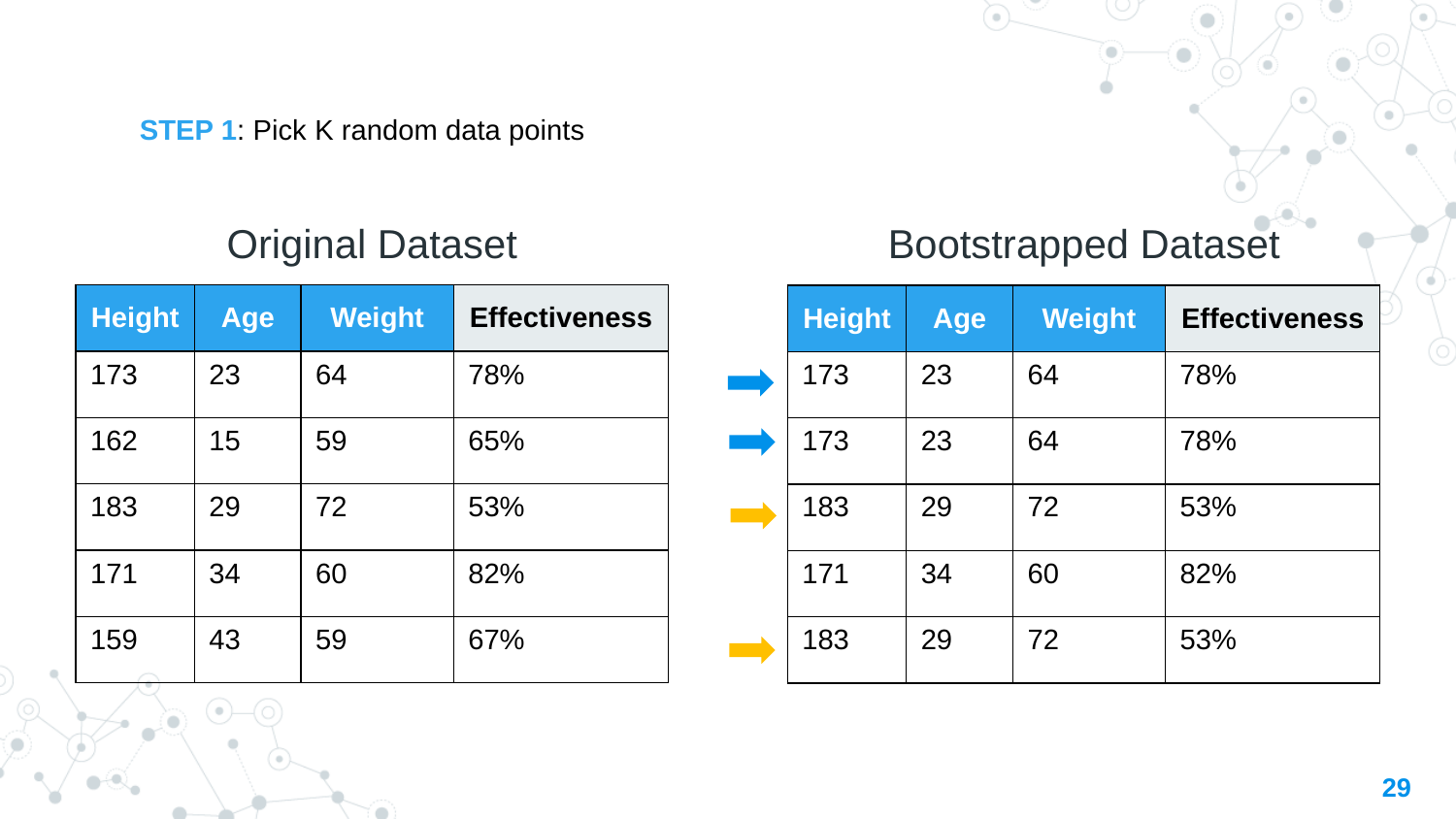

# STEP 1: Pick K random data points
Original Dataset
Bootstrapped Dataset
| Height | Age | Weight | Effectiveness |
| --- | --- | --- | --- |
| 173 | 23 | 64 | 78% |
| 162 | 15 | 59 | 65% |
| 183 | 29 | 72 | 53% |
| 171 | 34 | 60 | 82% |
| 159 | 43 | 59 | 67% |
| Height | Age | Weight | Effectiveness |
| --- | --- | --- | --- |
| 173 | 23 | 64 | 78% |
| 173 | 23 | 64 | 78% |
| 183 | 29 | 72 | 53% |
| 171 | 34 | 60 | 82% |
| 183 | 29 | 72 | 53% |

29